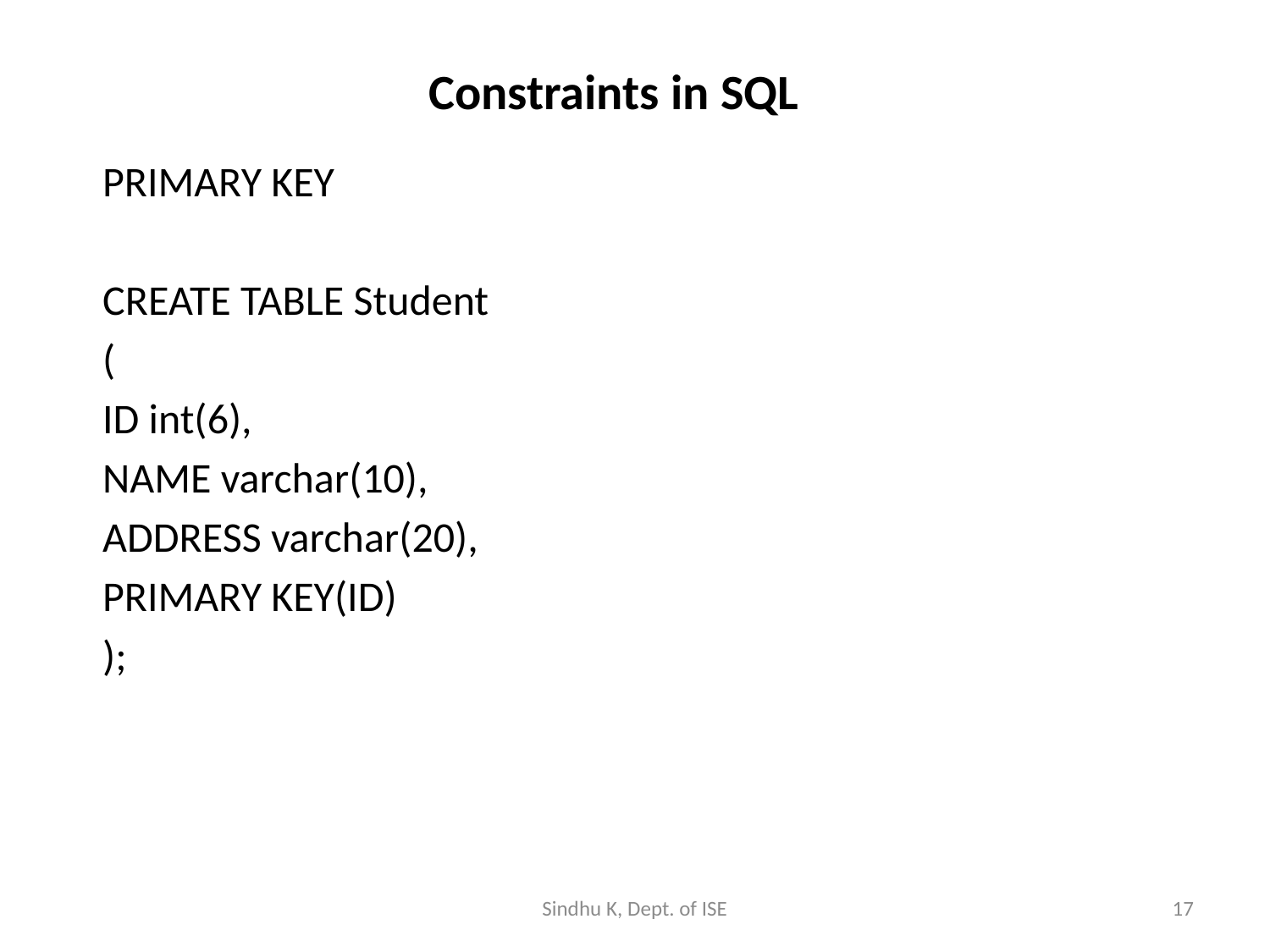

# Constraints in SQL
PRIMARY KEY

CREATE TABLE Student
(
ID int(6),
NAME varchar(10),
ADDRESS varchar(20),
PRIMARY KEY(ID)
);
Sindhu K, Dept. of ISE
17